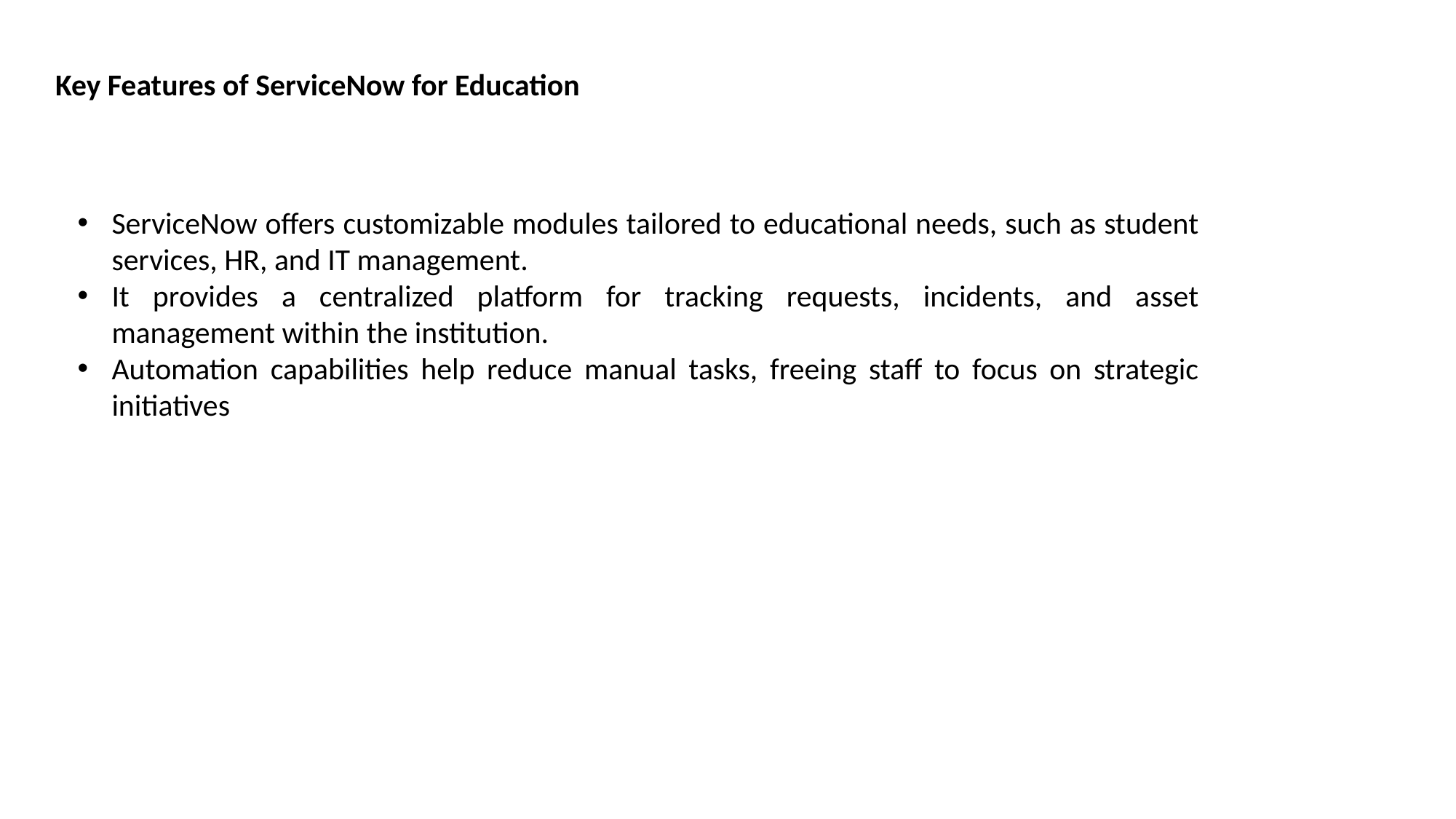

Key Features of ServiceNow for Education
ServiceNow offers customizable modules tailored to educational needs, such as student services, HR, and IT management.
It provides a centralized platform for tracking requests, incidents, and asset management within the institution.
Automation capabilities help reduce manual tasks, freeing staff to focus on strategic initiatives